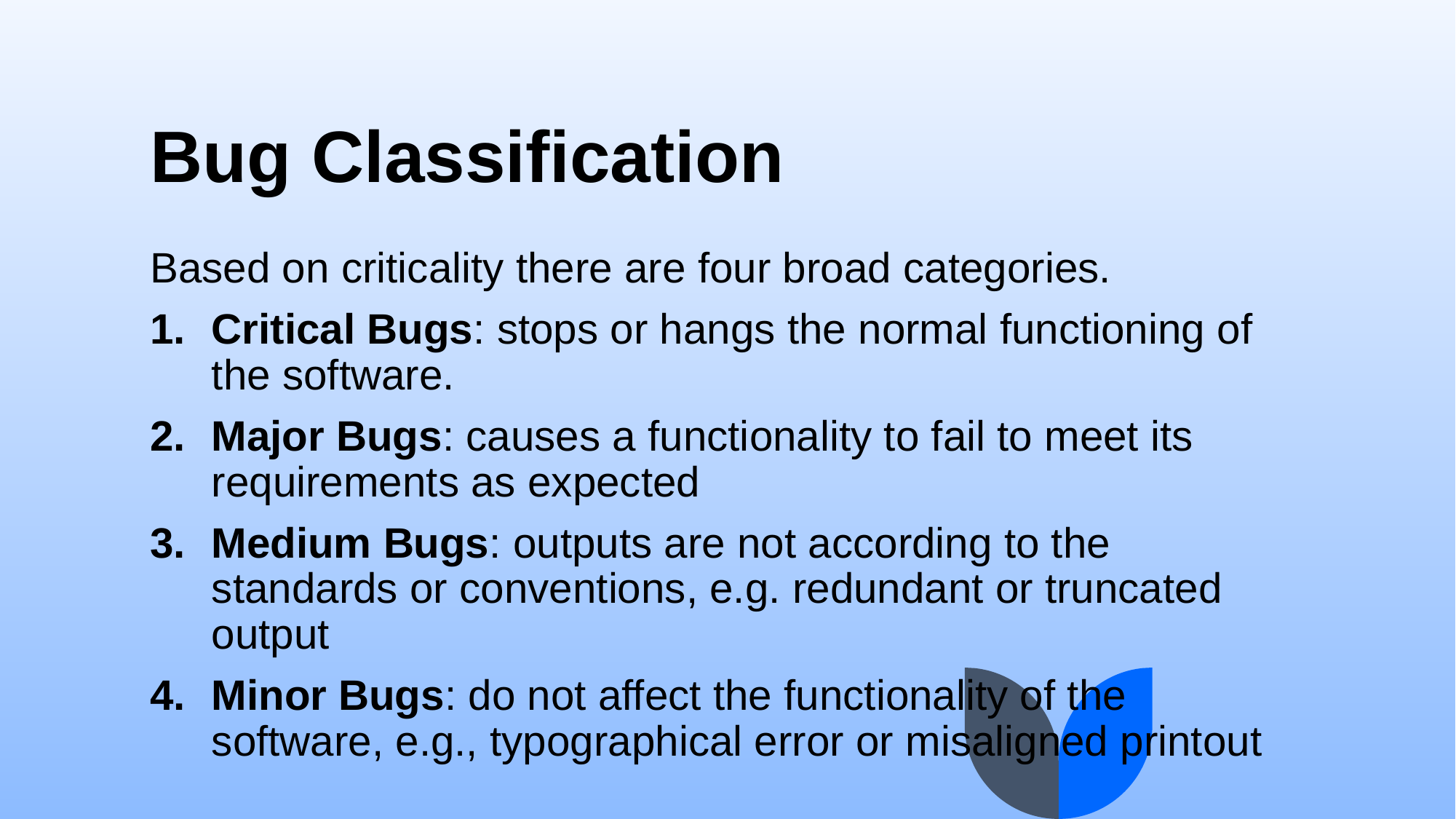

# Bug Classification
Based on criticality there are four broad categories.
Critical Bugs: stops or hangs the normal functioning of the software.
Major Bugs: causes a functionality to fail to meet its requirements as expected
Medium Bugs: outputs are not according to the standards or conventions, e.g. redundant or truncated output
Minor Bugs: do not affect the functionality of the software, e.g., typographical error or misaligned printout
13